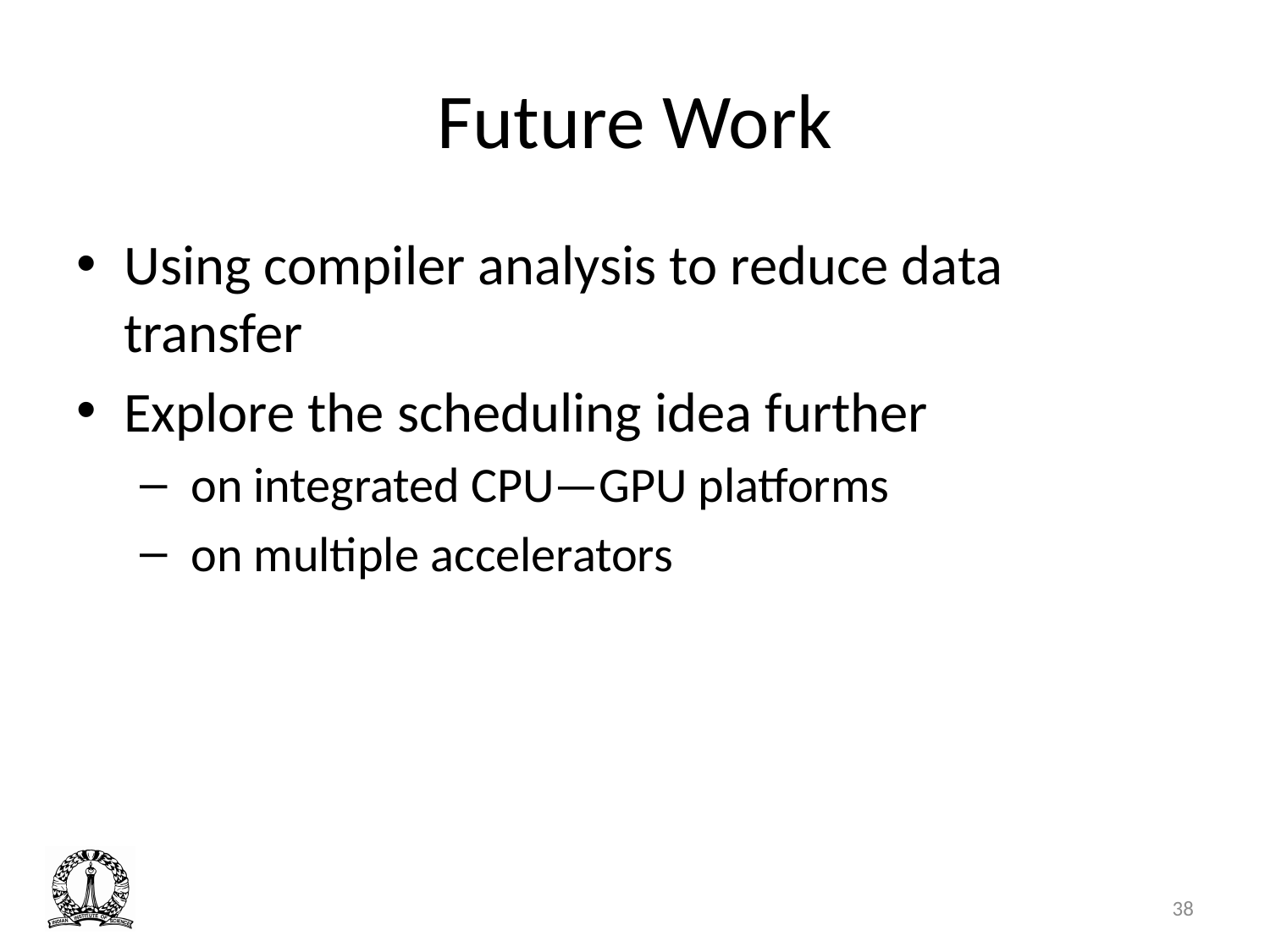

# Future Work
Using compiler analysis to reduce data transfer
Explore the scheduling idea further
 on integrated CPU—GPU platforms
 on multiple accelerators

38